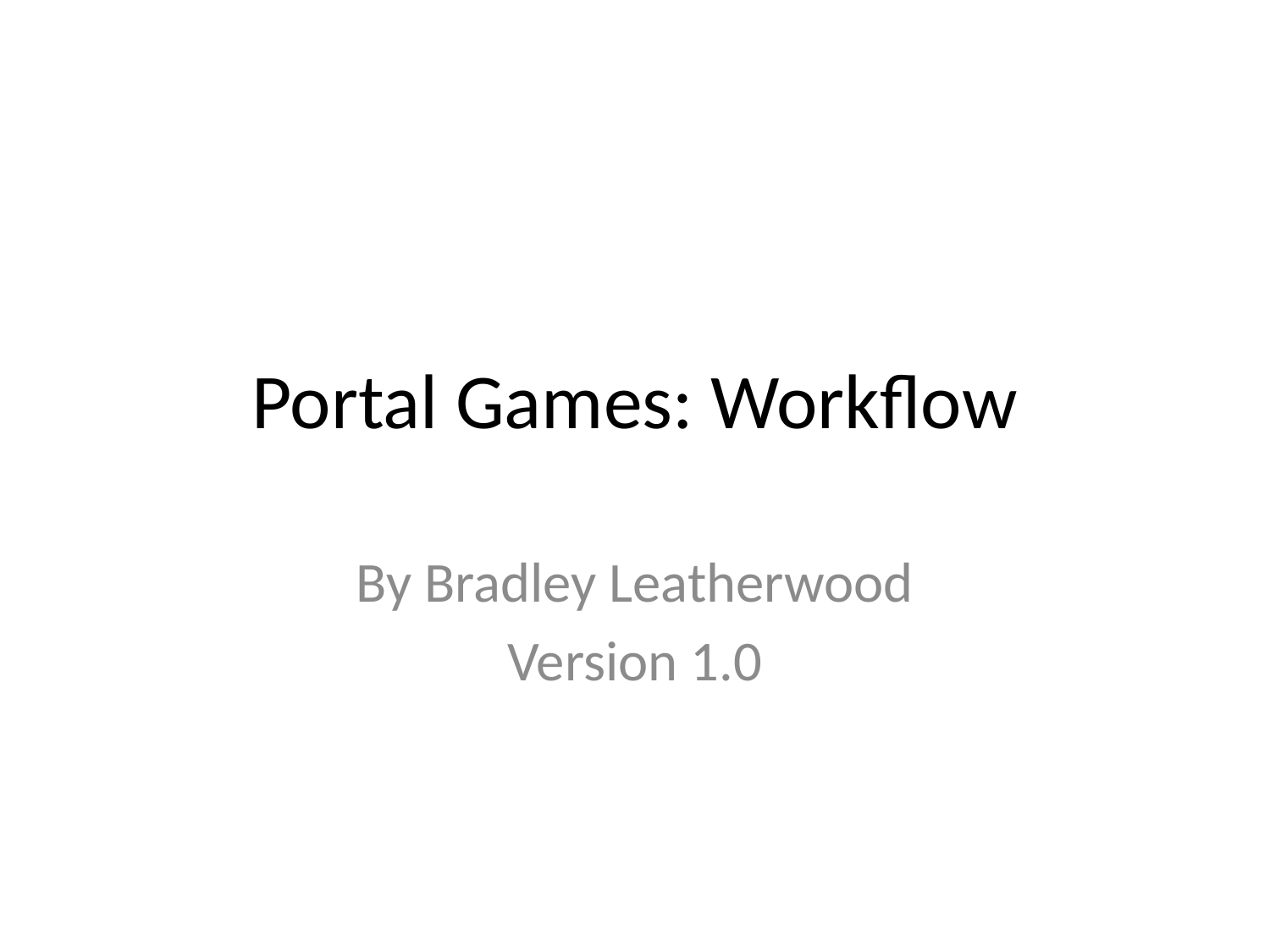

# Portal Games: Workflow
By Bradley Leatherwood
Version 1.0